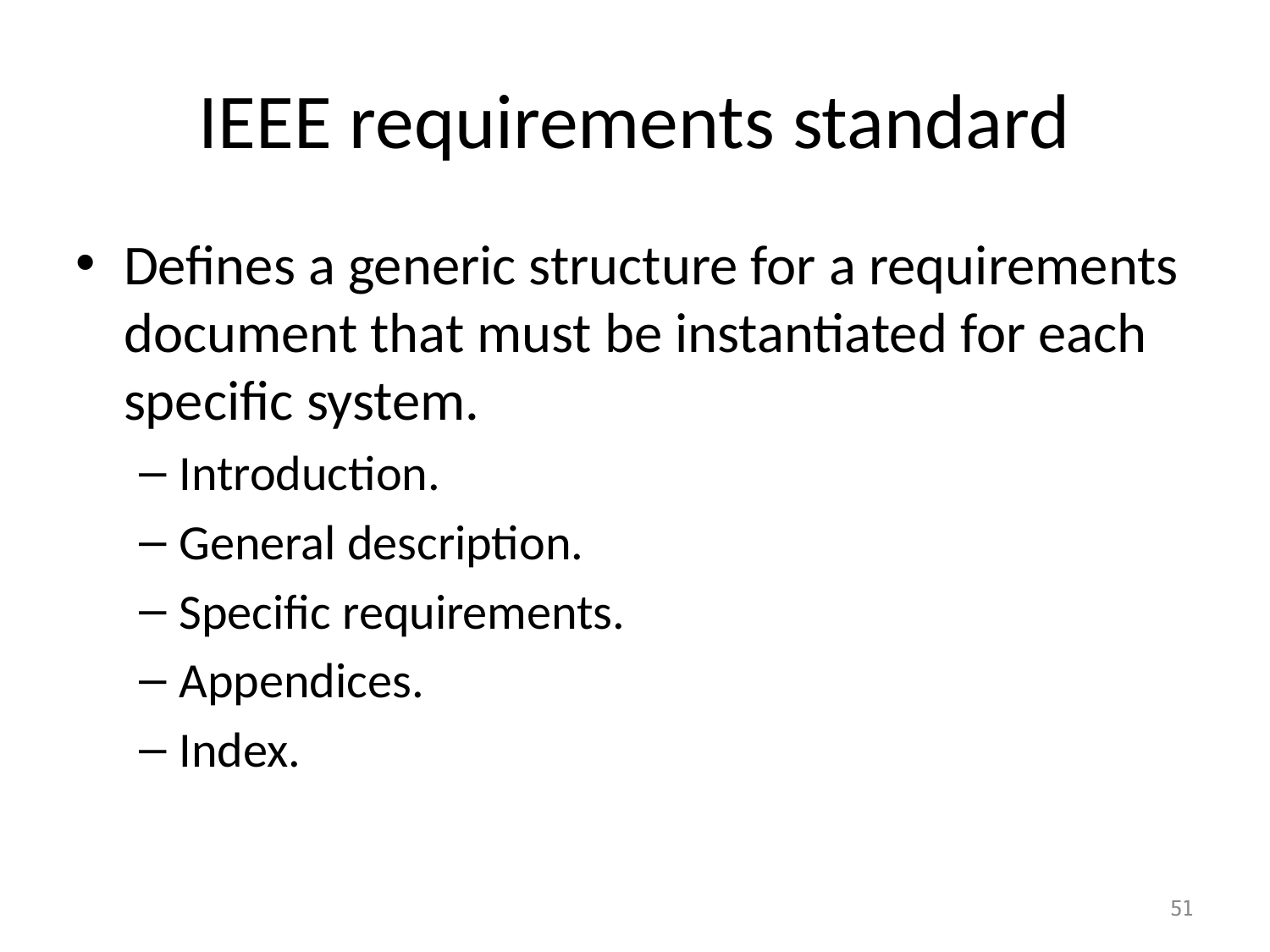

# IEEE requirements standard
Defines a generic structure for a requirements document that must be instantiated for each specific system.
Introduction.
General description.
Specific requirements.
Appendices.
Index.

51